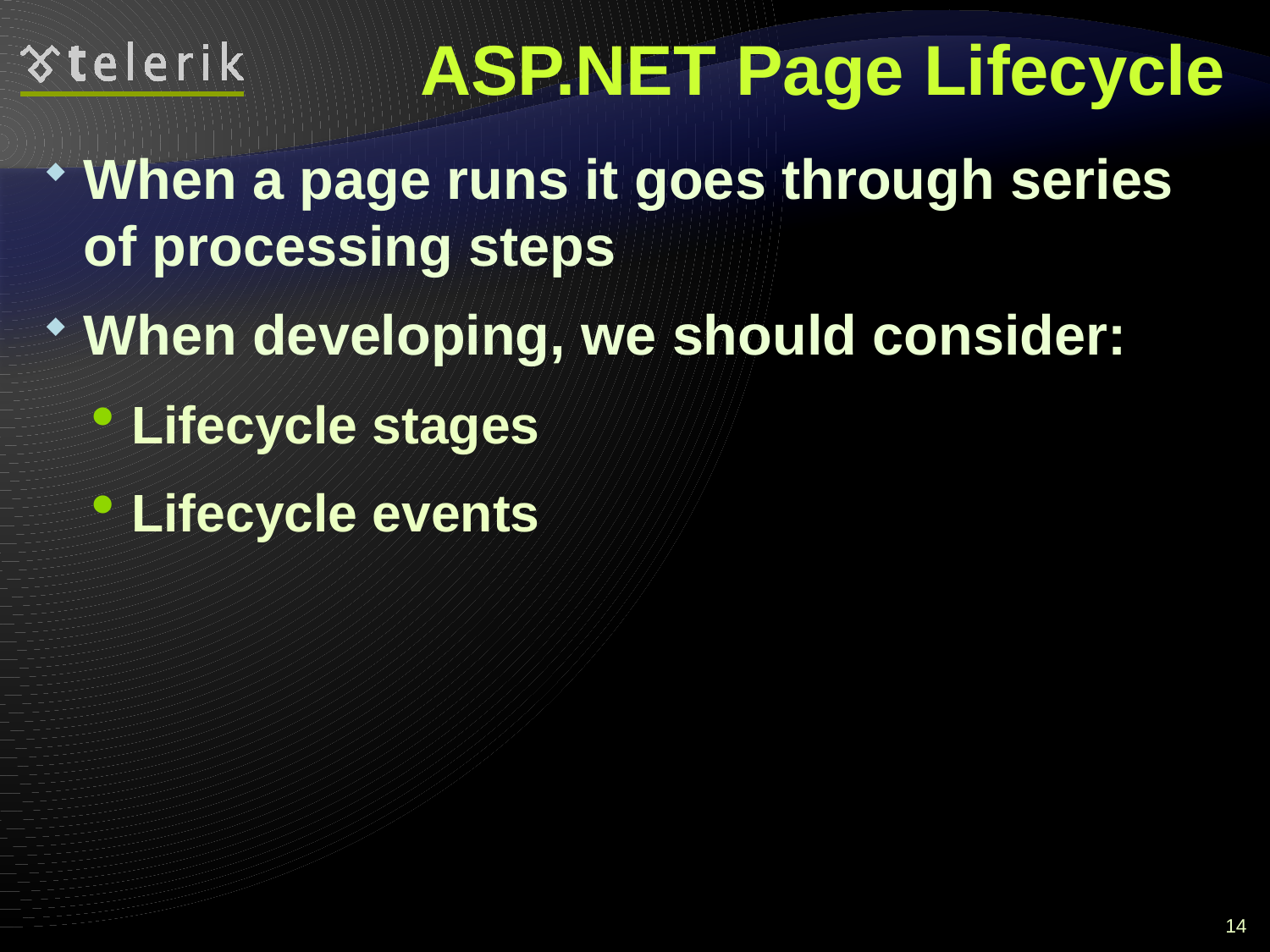

# ASP.NET Page Lifecycle
When a page runs it goes through series of processing steps
When developing, we should consider:
Lifecycle stages
Lifecycle events
14